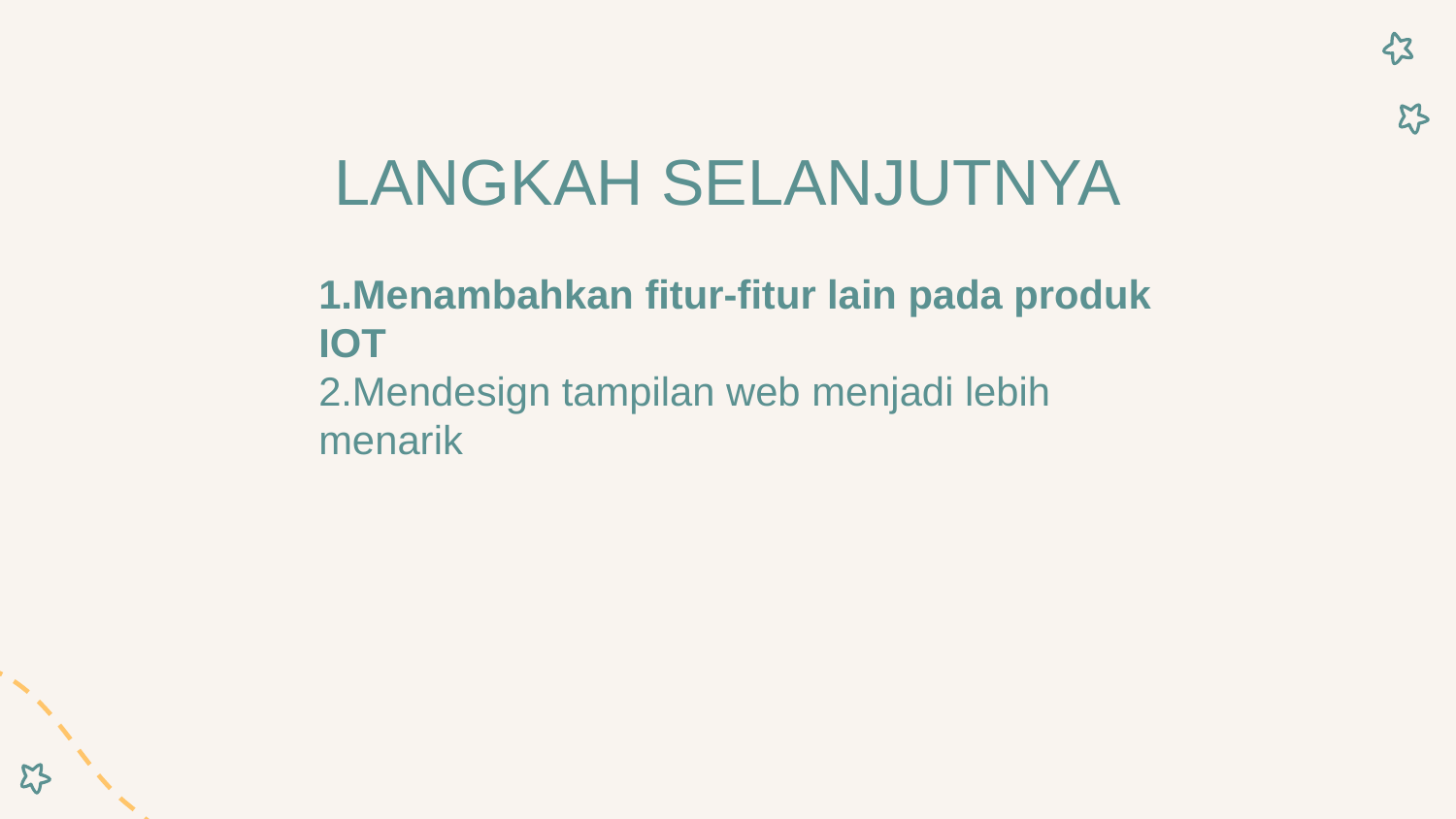

# LANGKAH SELANJUTNYA
1.Menambahkan fitur-fitur lain pada produk IOT
2.Mendesign tampilan web menjadi lebih menarik